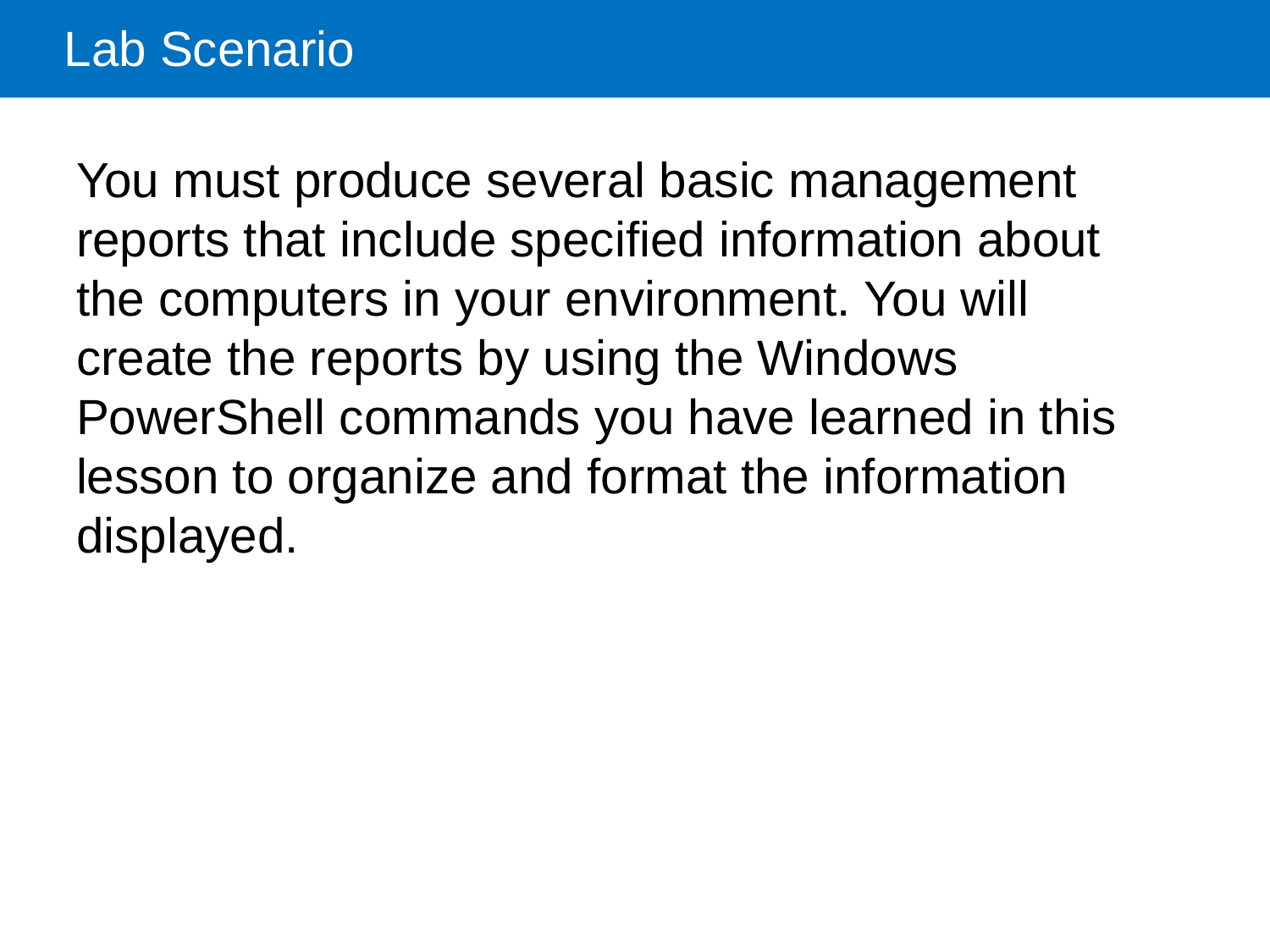

# Lab Scenario
You must produce several basic management reports that include specified information about the computers in your environment. You will create the reports by using the Windows PowerShell commands you have learned in this lesson to organize and format the information displayed.